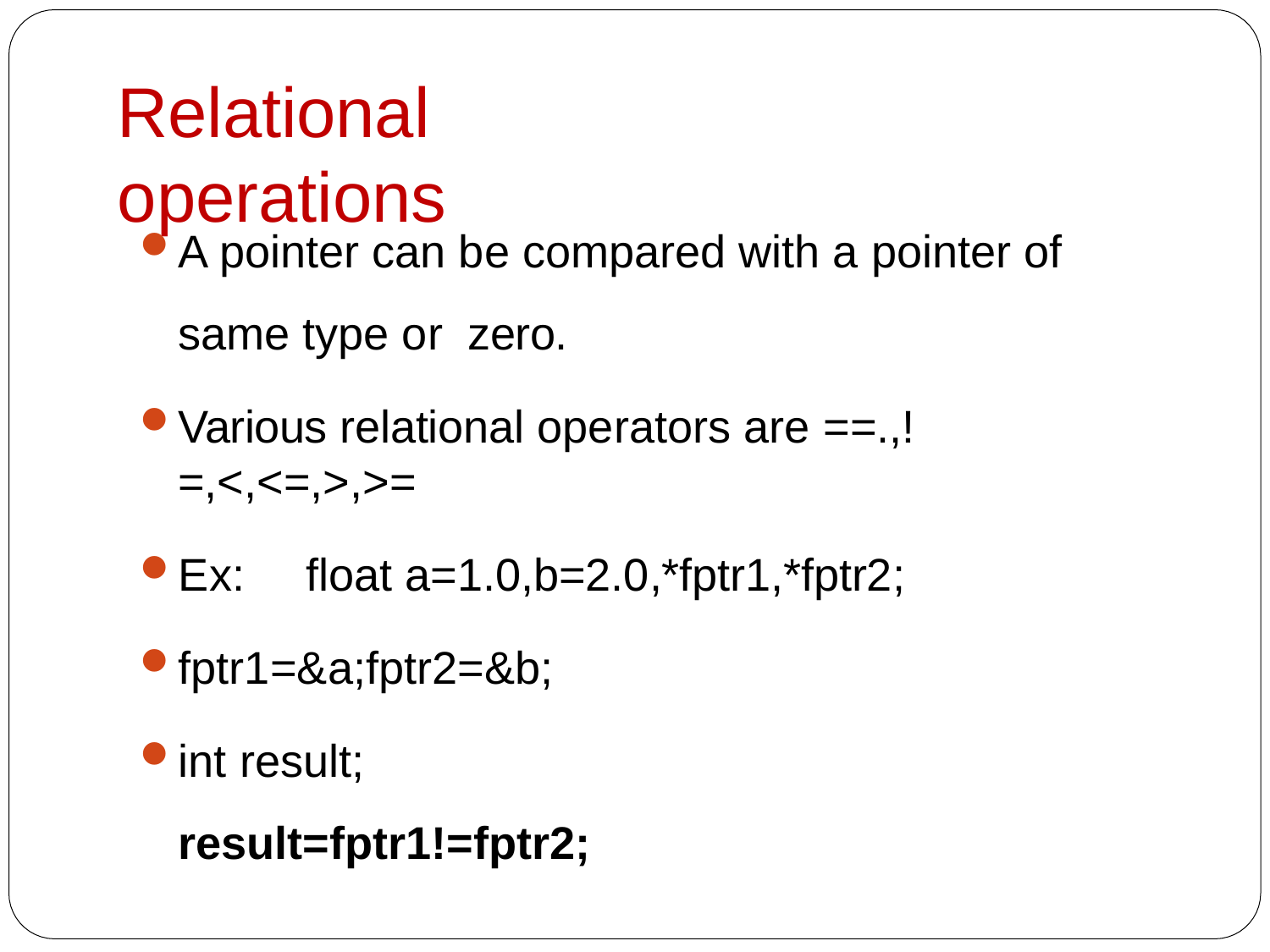

# Relational operations
A pointer can be compared with a pointer of same type or  zero.
Various relational operators are ==.,!=,<,<=,>,>=
Ex:	float a=1.0,b=2.0,*fptr1,*fptr2;
fptr1=&a;fptr2=&b;
int result;
result=fptr1!=fptr2;